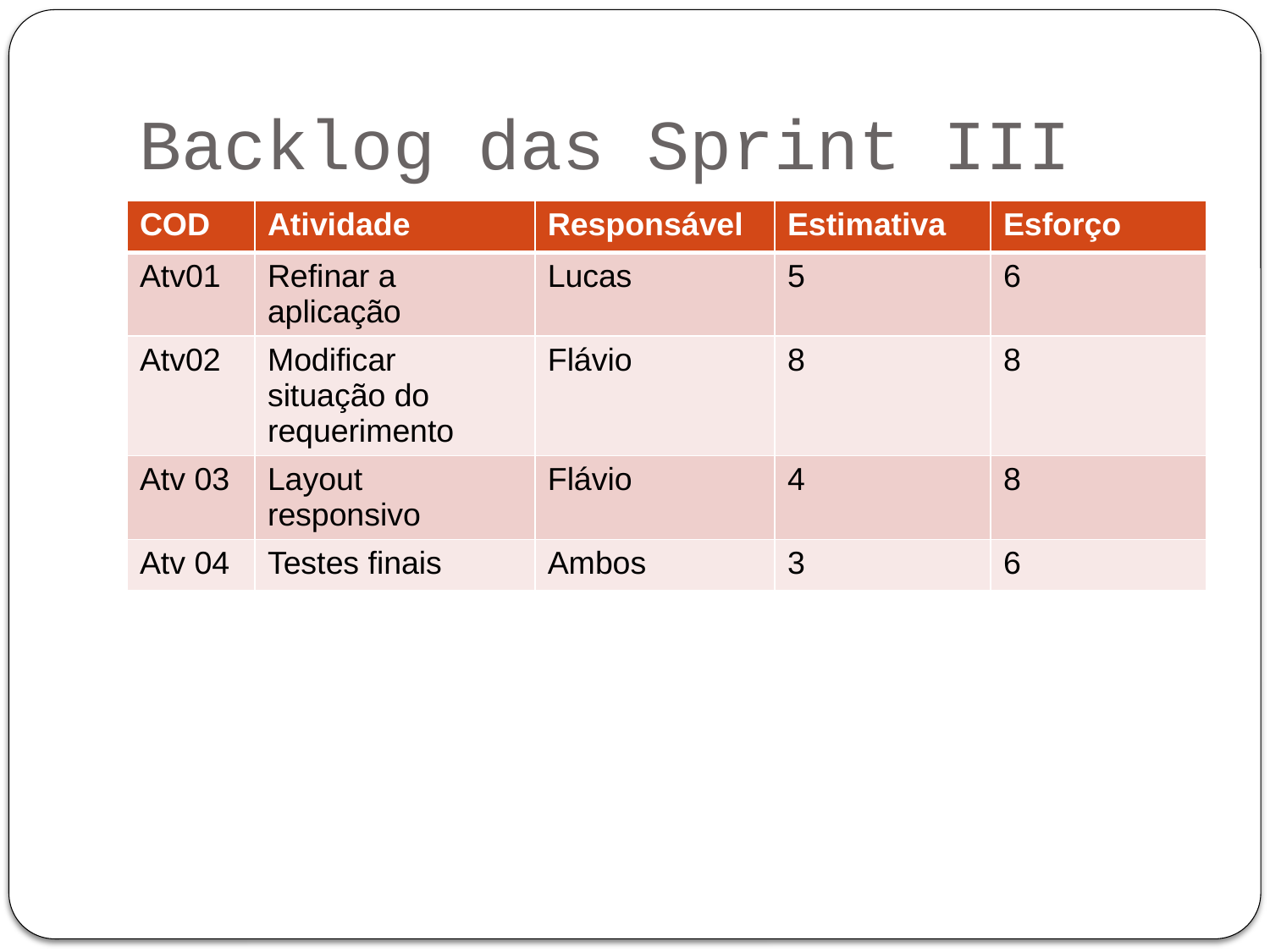

# Backlog das Sprint III
| COD | Atividade | Responsável | Estimativa | Esforço |
| --- | --- | --- | --- | --- |
| Atv01 | Refinar a aplicação | Lucas | 5 | 6 |
| Atv02 | Modificar situação do requerimento | Flávio | 8 | 8 |
| Atv 03 | Layout responsivo | Flávio | 4 | 8 |
| Atv 04 | Testes finais | Ambos | 3 | 6 |